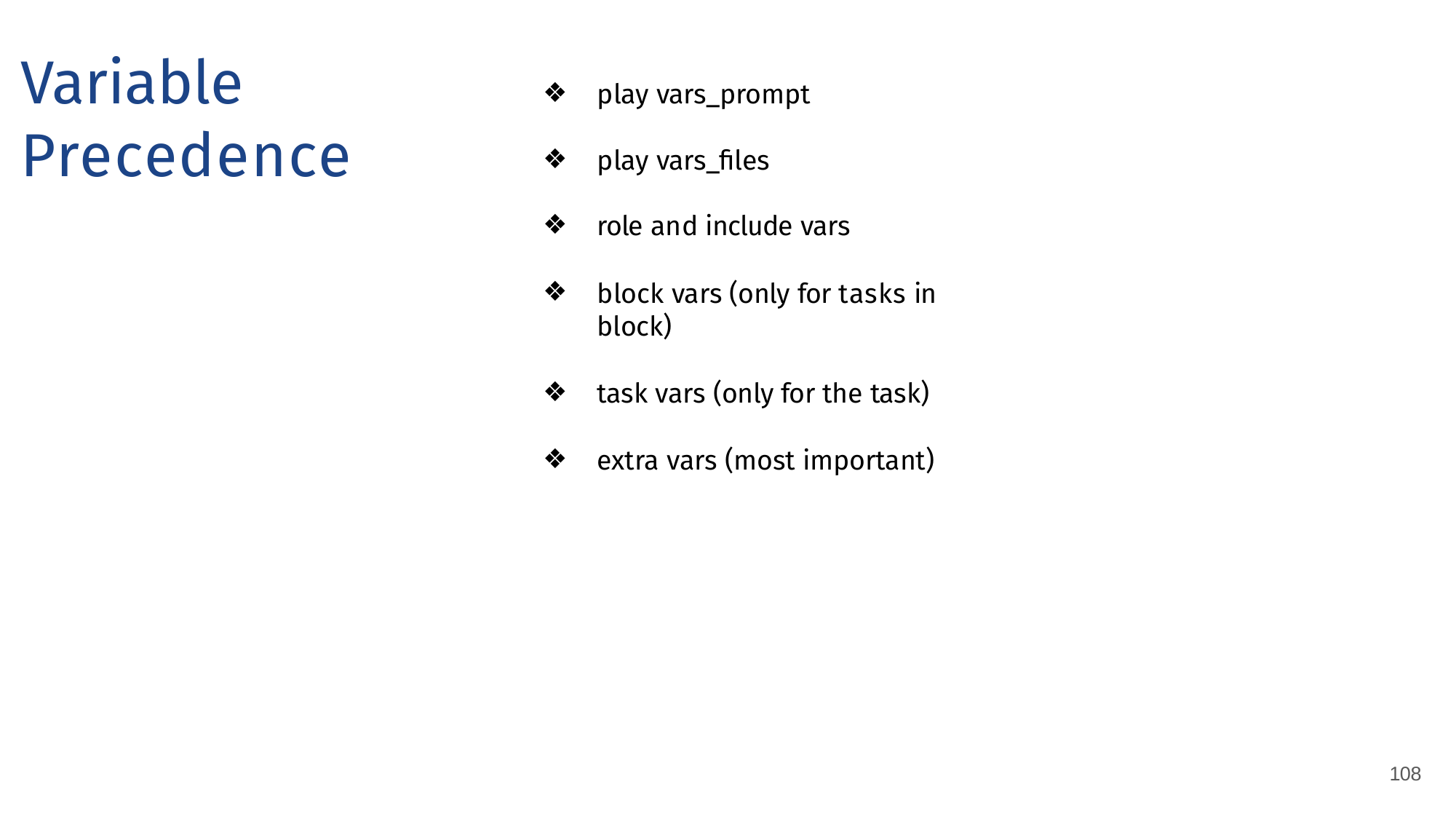

# Variable Precedence
play vars_prompt
play vars_files
role and include vars

block vars (only for tasks in block)

task vars (only for the task)

extra vars (most important)
108